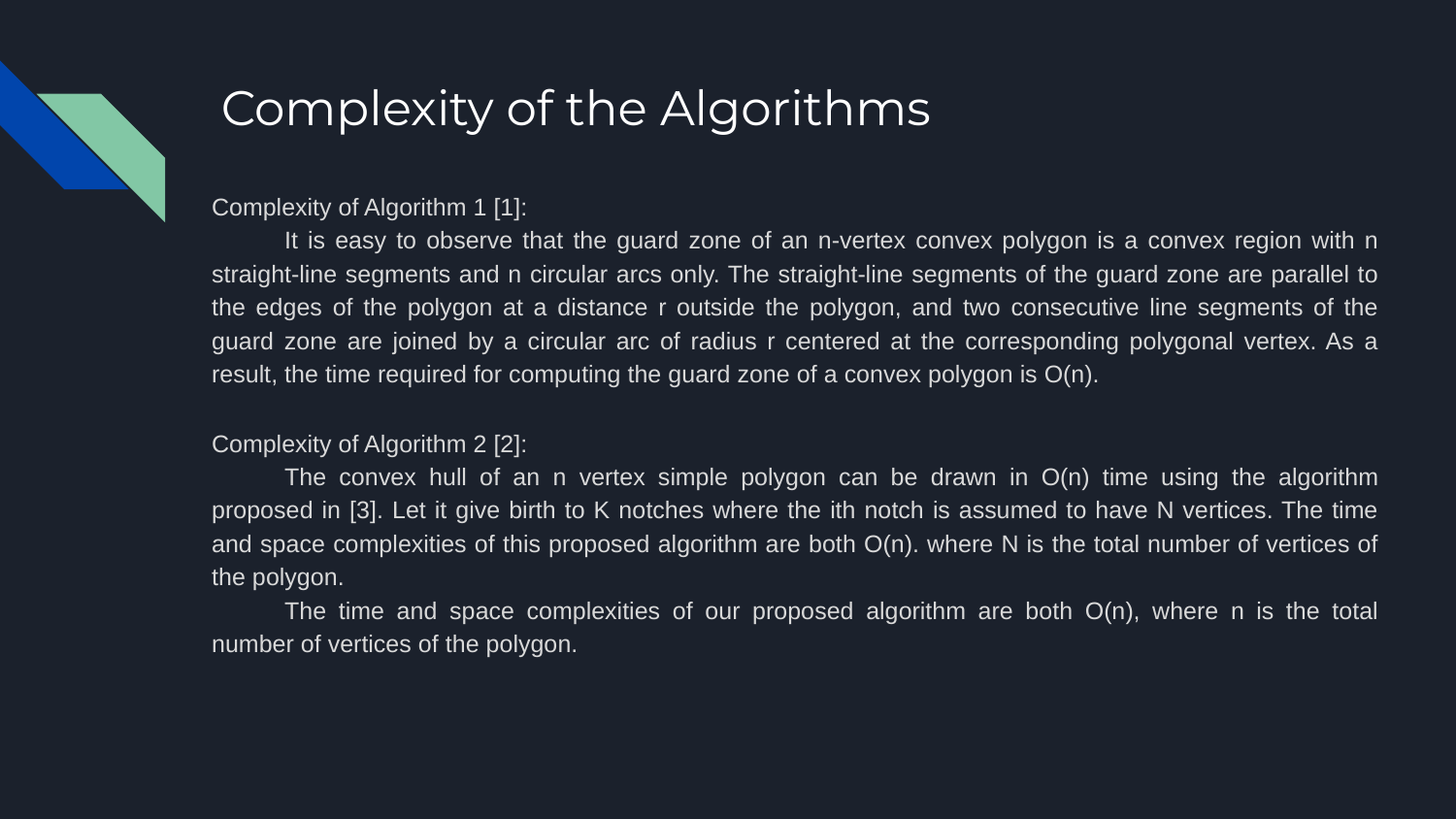

# Complexity of the Algorithms
Complexity of Algorithm 1 [1]:
It is easy to observe that the guard zone of an n-vertex convex polygon is a convex region with n straight-line segments and n circular arcs only. The straight-line segments of the guard zone are parallel to the edges of the polygon at a distance r outside the polygon, and two consecutive line segments of the guard zone are joined by a circular arc of radius r centered at the corresponding polygonal vertex. As a result, the time required for computing the guard zone of a convex polygon is O(n).

Complexity of Algorithm 2 [2]:
The convex hull of an n vertex simple polygon can be drawn in O(n) time using the algorithm proposed in [3]. Let it give birth to K notches where the ith notch is assumed to have N vertices. The time and space complexities of this proposed algorithm are both O(n). where N is the total number of vertices of the polygon.
The time and space complexities of our proposed algorithm are both O(n), where n is the total number of vertices of the polygon.